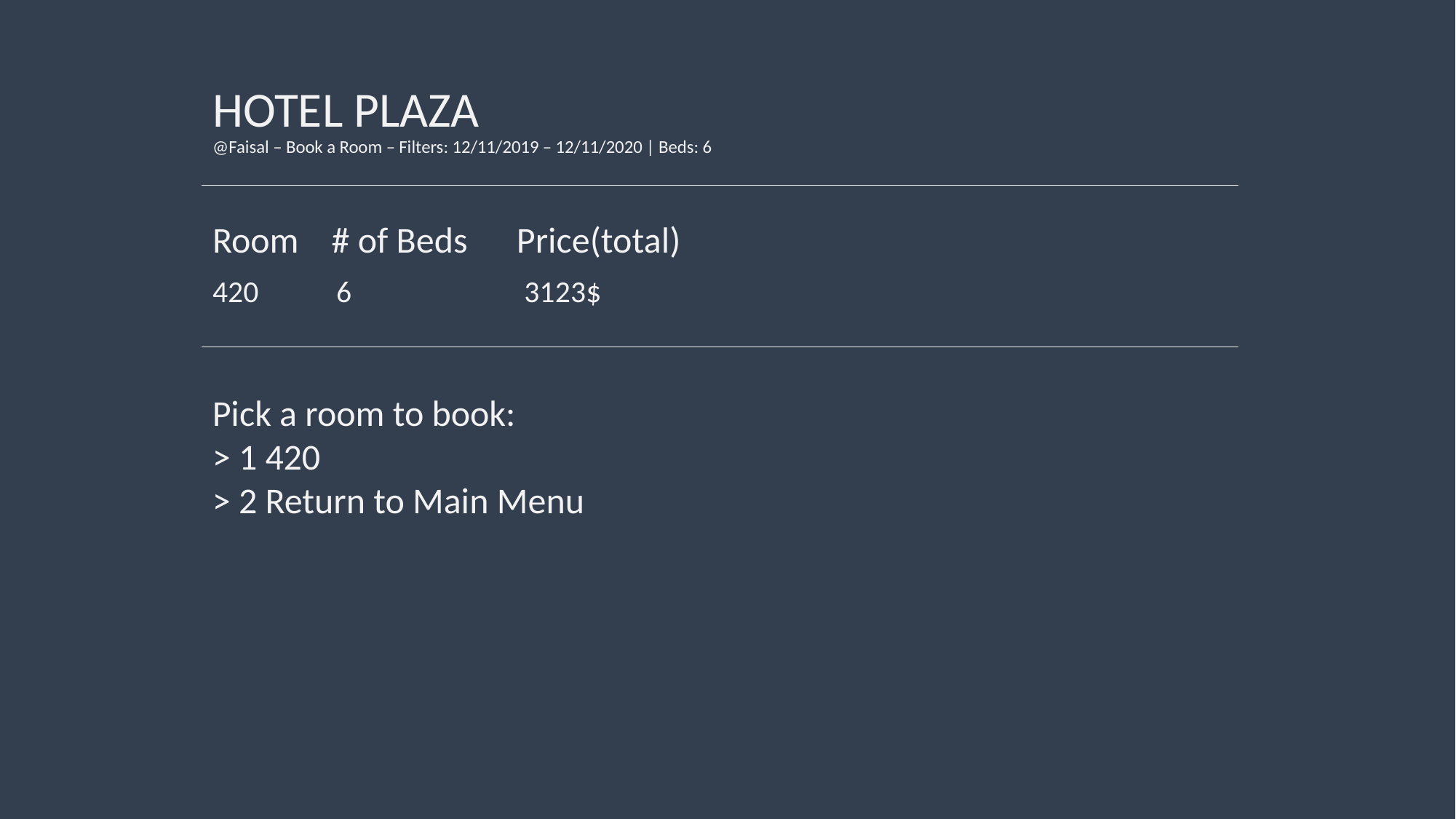

# HOTEL PLAZA @Faisal – Book a Room – Filters: 12/11/2019 – 12/11/2020 | Beds: 6
Room    # of Beds      Price(total)
          6                         3123$
Pick a room to book:
> 1 420
> 2 Return to Main Menu